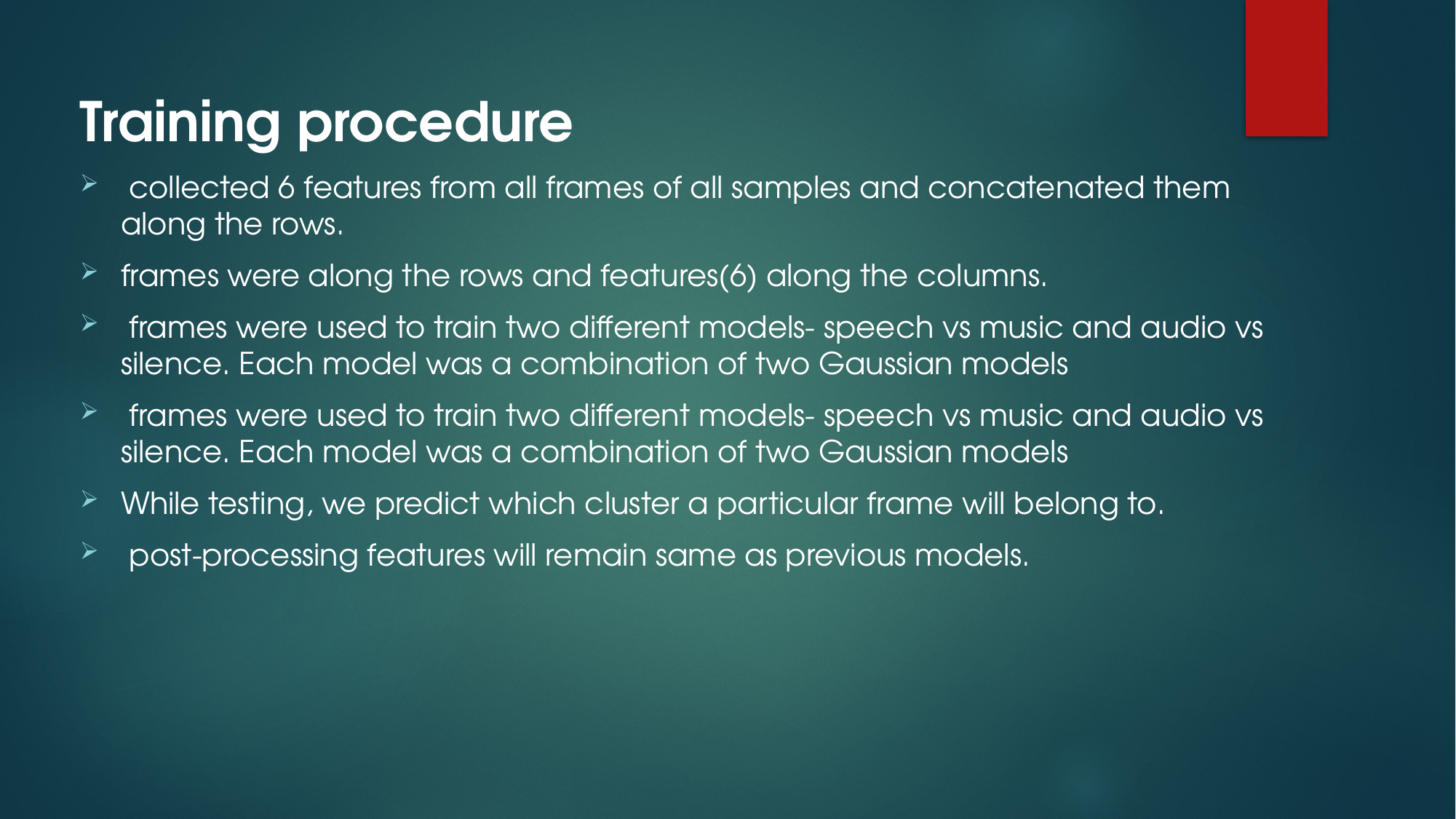

Training procedure
 collected 6 features from all frames of all samples and concatenated them along the rows.
frames were along the rows and features(6) along the columns.
 frames were used to train two different models- speech vs music and audio vs silence. Each model was a combination of two Gaussian models
 frames were used to train two different models- speech vs music and audio vs silence. Each model was a combination of two Gaussian models
While testing, we predict which cluster a particular frame will belong to.
 post-processing features will remain same as previous models.